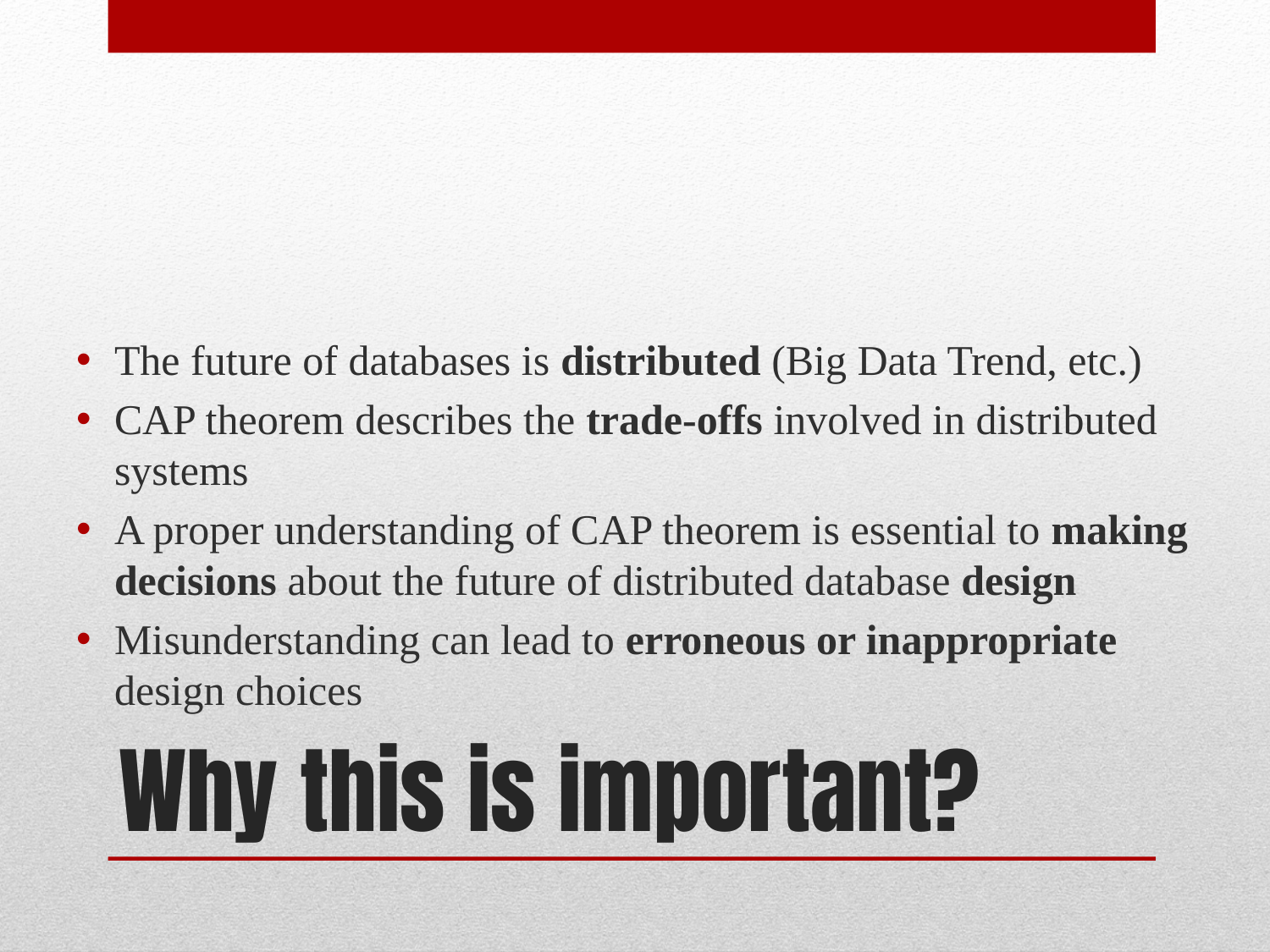

The future of databases is distributed (Big Data Trend, etc.)
CAP theorem describes the trade-offs involved in distributed systems
A proper understanding of CAP theorem is essential to making decisions about the future of distributed database design
Misunderstanding can lead to erroneous or inappropriate design choices
# Why this is important?